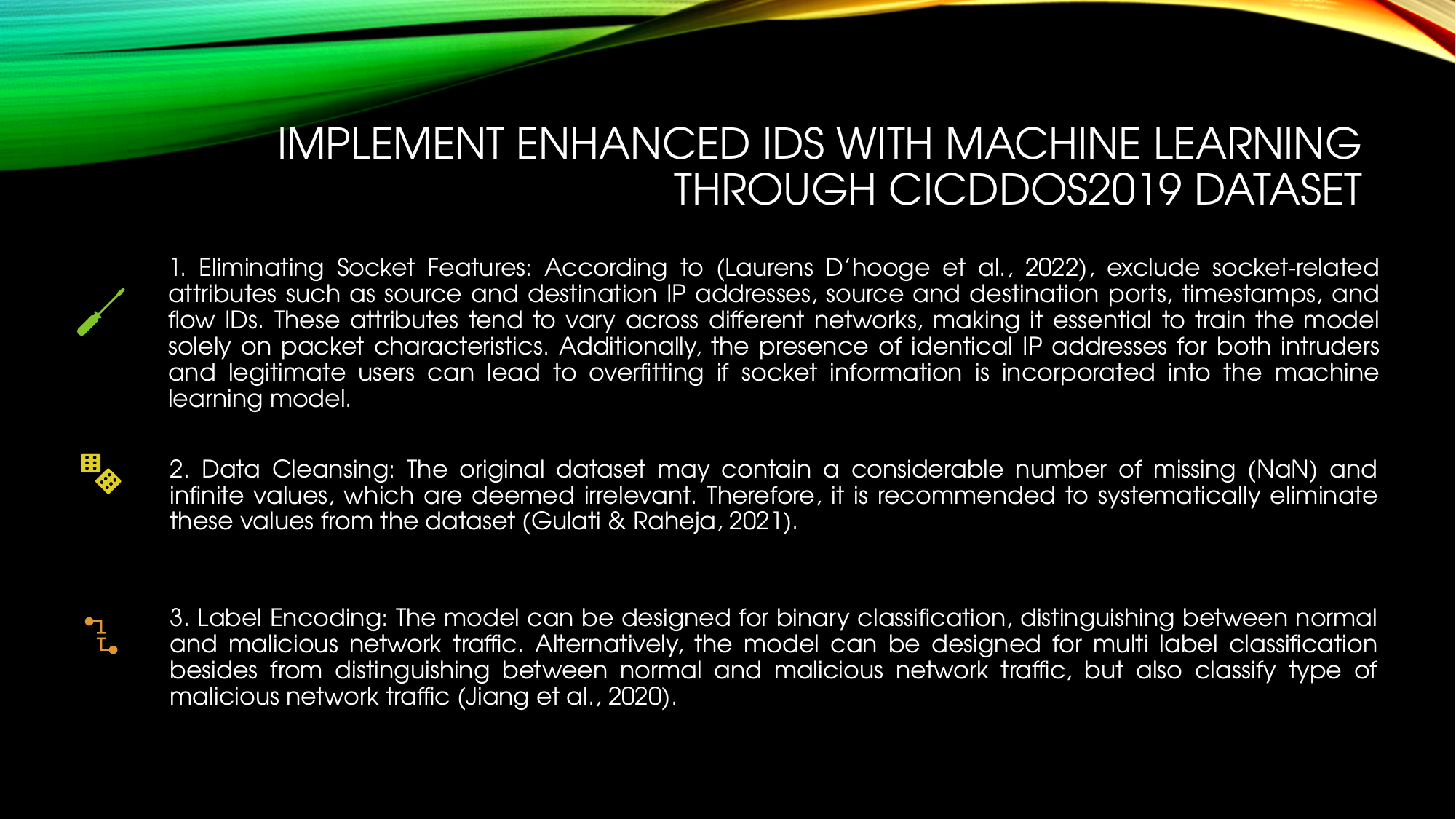

# Implement Enhanced IDS with Machine Learning through CICDdos2019 Dataset
1. Eliminating Socket Features: According to (Laurens D’hooge et al., 2022), exclude socket-related attributes such as source and destination IP addresses, source and destination ports, timestamps, and flow IDs. These attributes tend to vary across different networks, making it essential to train the model solely on packet characteristics. Additionally, the presence of identical IP addresses for both intruders and legitimate users can lead to overfitting if socket information is incorporated into the machine learning model.
2. Data Cleansing: The original dataset may contain a considerable number of missing (NaN) and infinite values, which are deemed irrelevant. Therefore, it is recommended to systematically eliminate these values from the dataset (Gulati & Raheja, 2021).
3. Label Encoding: The model can be designed for binary classification, distinguishing between normal and malicious network traffic. Alternatively, the model can be designed for multi label classification besides from distinguishing between normal and malicious network traffic, but also classify type of malicious network traffic (Jiang et al., 2020).